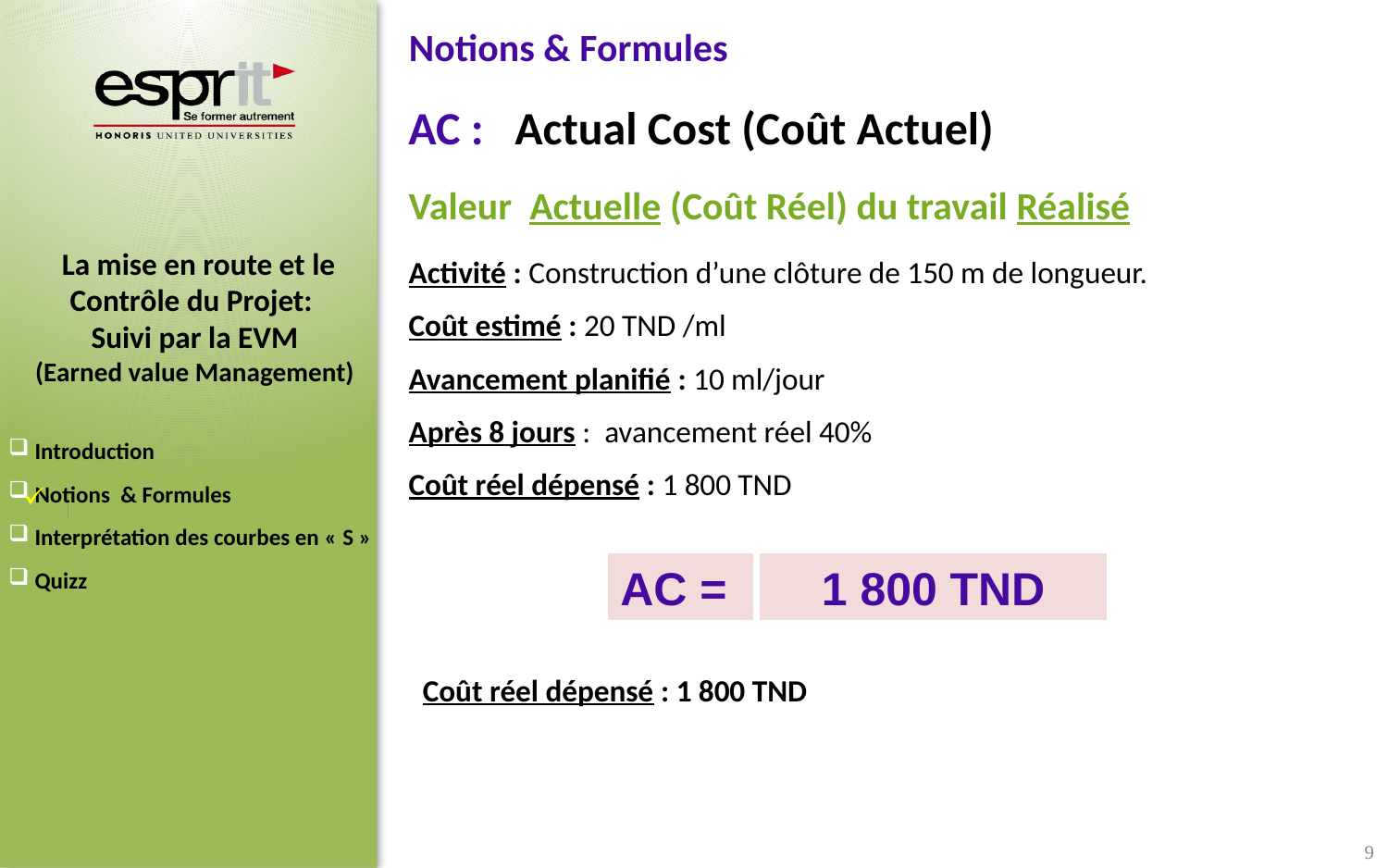

Notions & Formules
AC :   Actual Cost (Coût Actuel)
Valeur  Actuelle (Coût Réel) du travail Réalisé

Activité : Construction d’une clôture de 150 m de longueur.
Coût estimé : 20 TND /ml
Avancement planifié : 10 ml/jour
Après 8 jours :  avancement réel 40%
Coût réel dépensé : 1 800 TND

AC =
1 800 TND
Coût réel dépensé : 1 800 TND
9